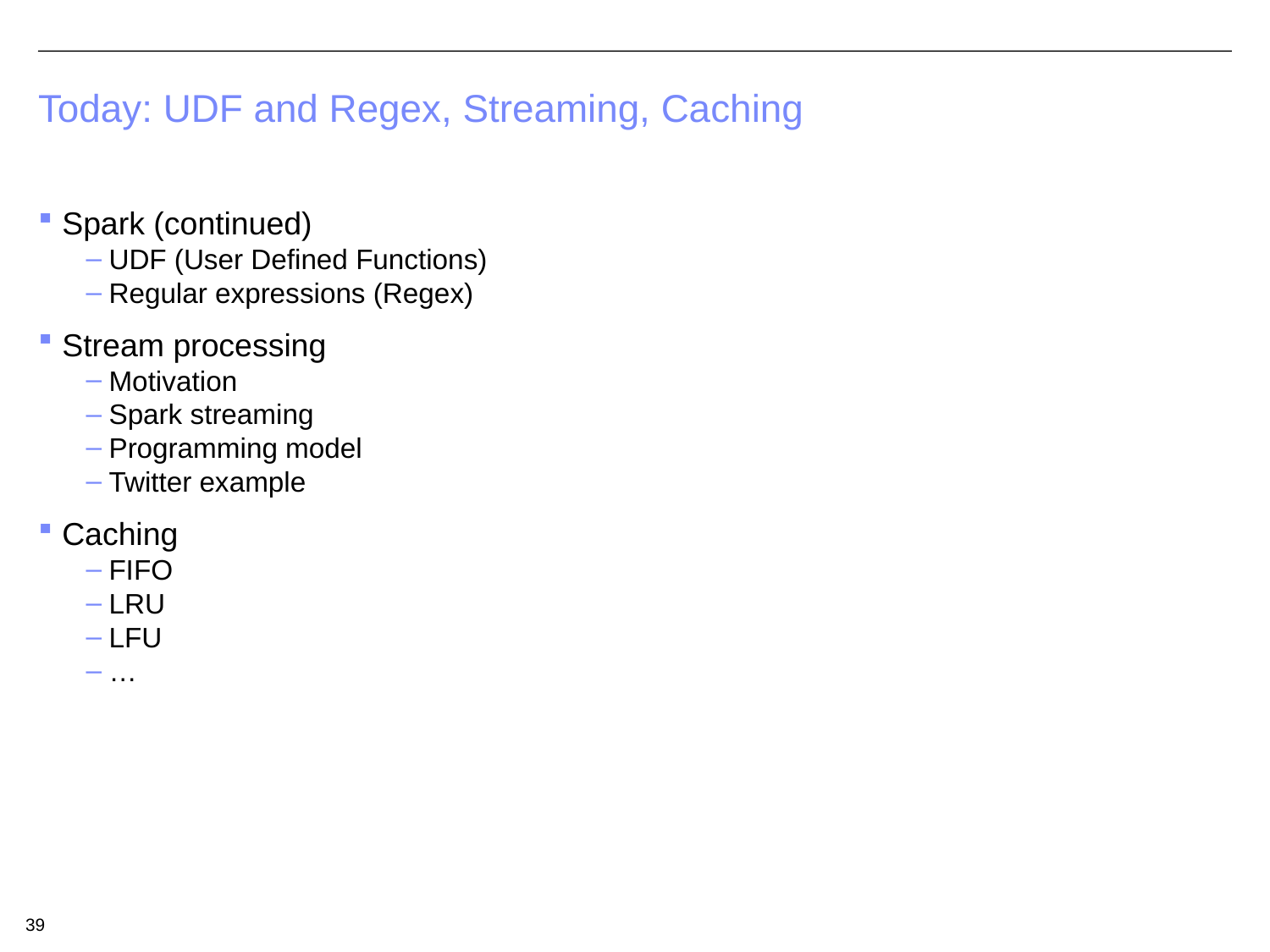

# Today: UDF and Regex, Streaming, Caching
Spark (continued)
UDF (User Defined Functions)
Regular expressions (Regex)
Stream processing
Motivation
Spark streaming
Programming model
Twitter example
Caching
FIFO
LRU
LFU
…
39